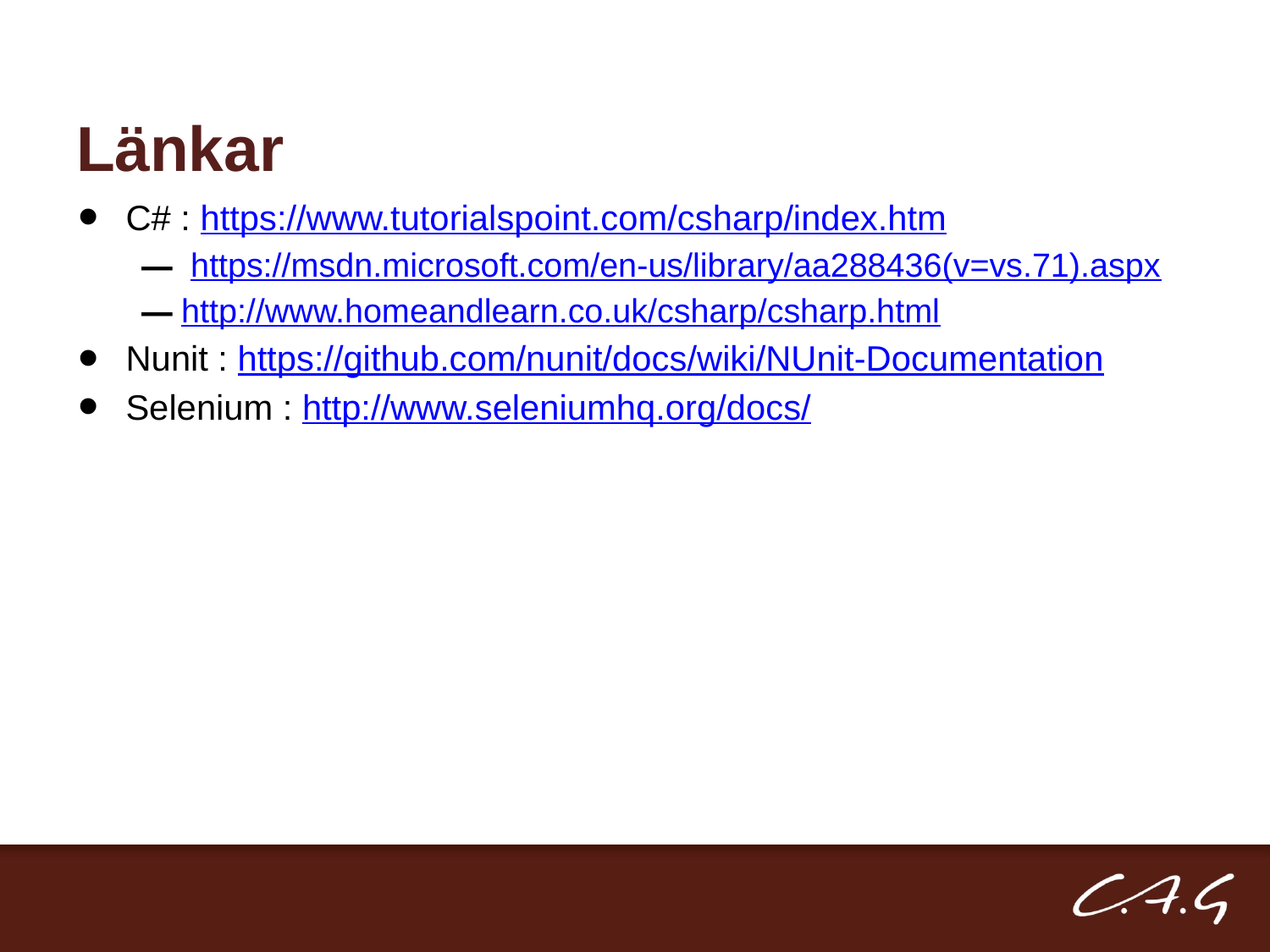

# Länkar
C# : https://www.tutorialspoint.com/csharp/index.htm
 https://msdn.microsoft.com/en-us/library/aa288436(v=vs.71).aspx
http://www.homeandlearn.co.uk/csharp/csharp.html
Nunit : https://github.com/nunit/docs/wiki/NUnit-Documentation
Selenium : http://www.seleniumhq.org/docs/